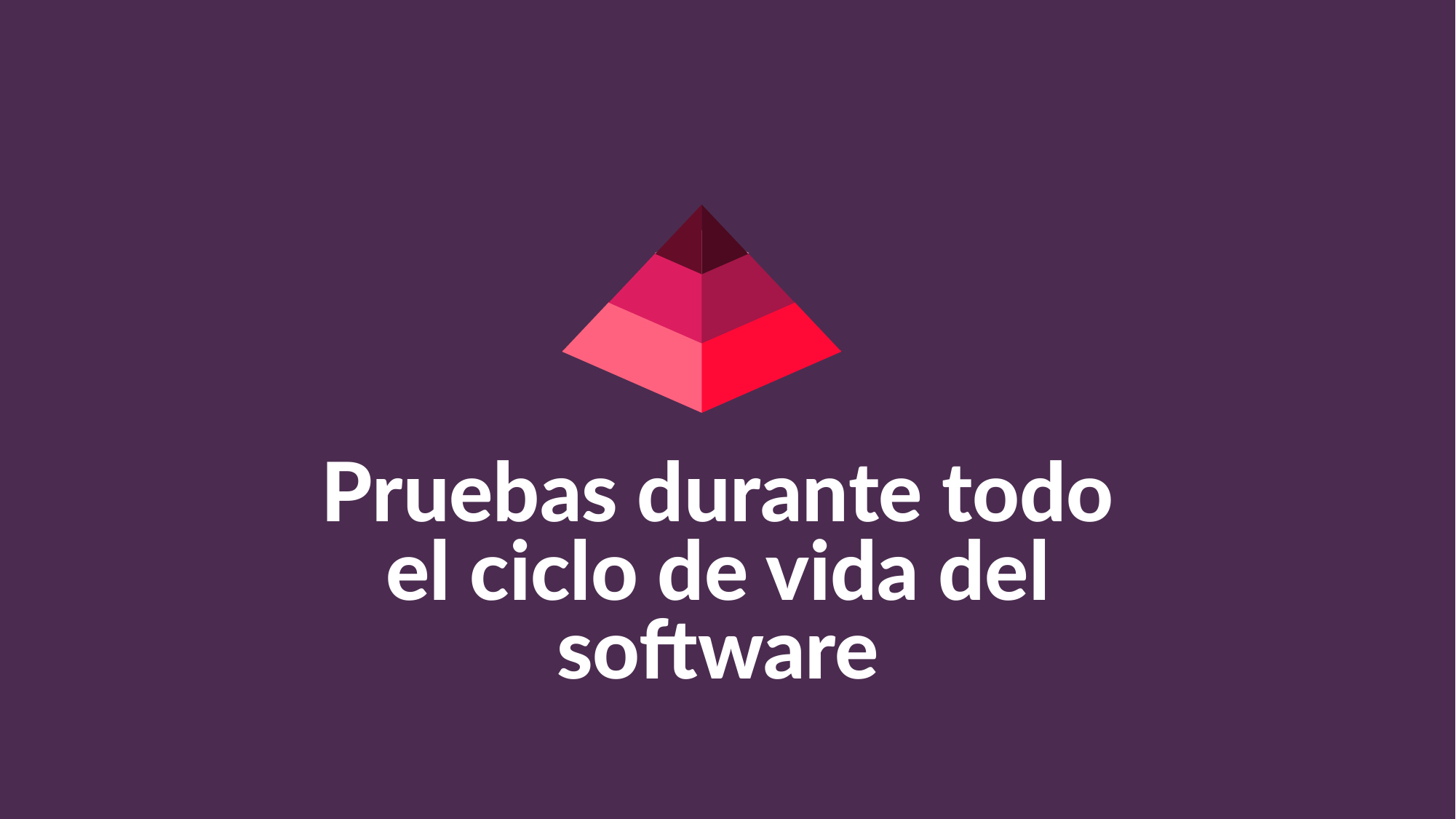

Pruebas durante todo el ciclo de vida del software